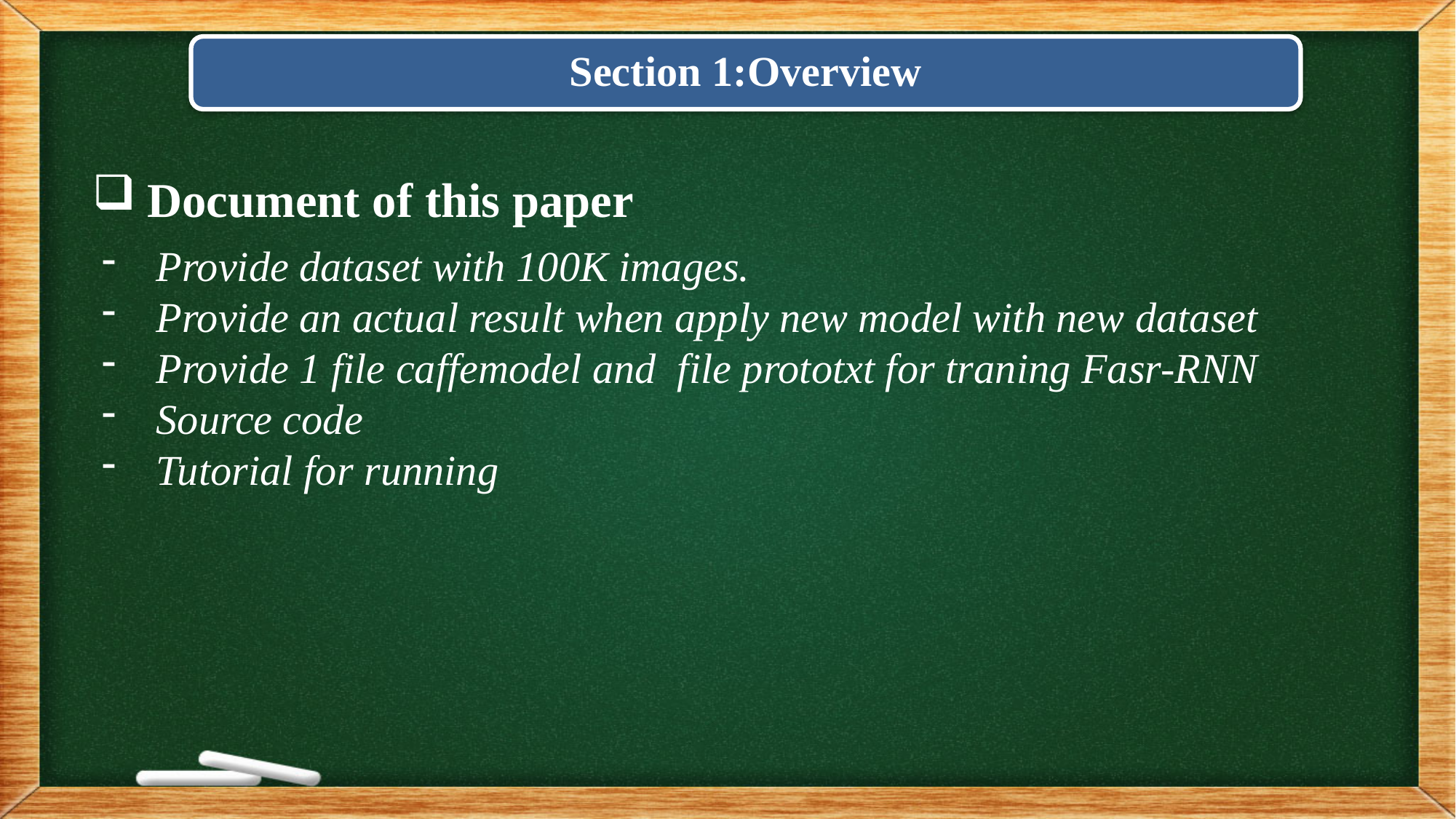

Section 1:Overview
Document of this paper
Provide dataset with 100K images.
Provide an actual result when apply new model with new dataset
Provide 1 file caffemodel and  file prototxt for traning Fasr-RNN
Source code
Tutorial for running